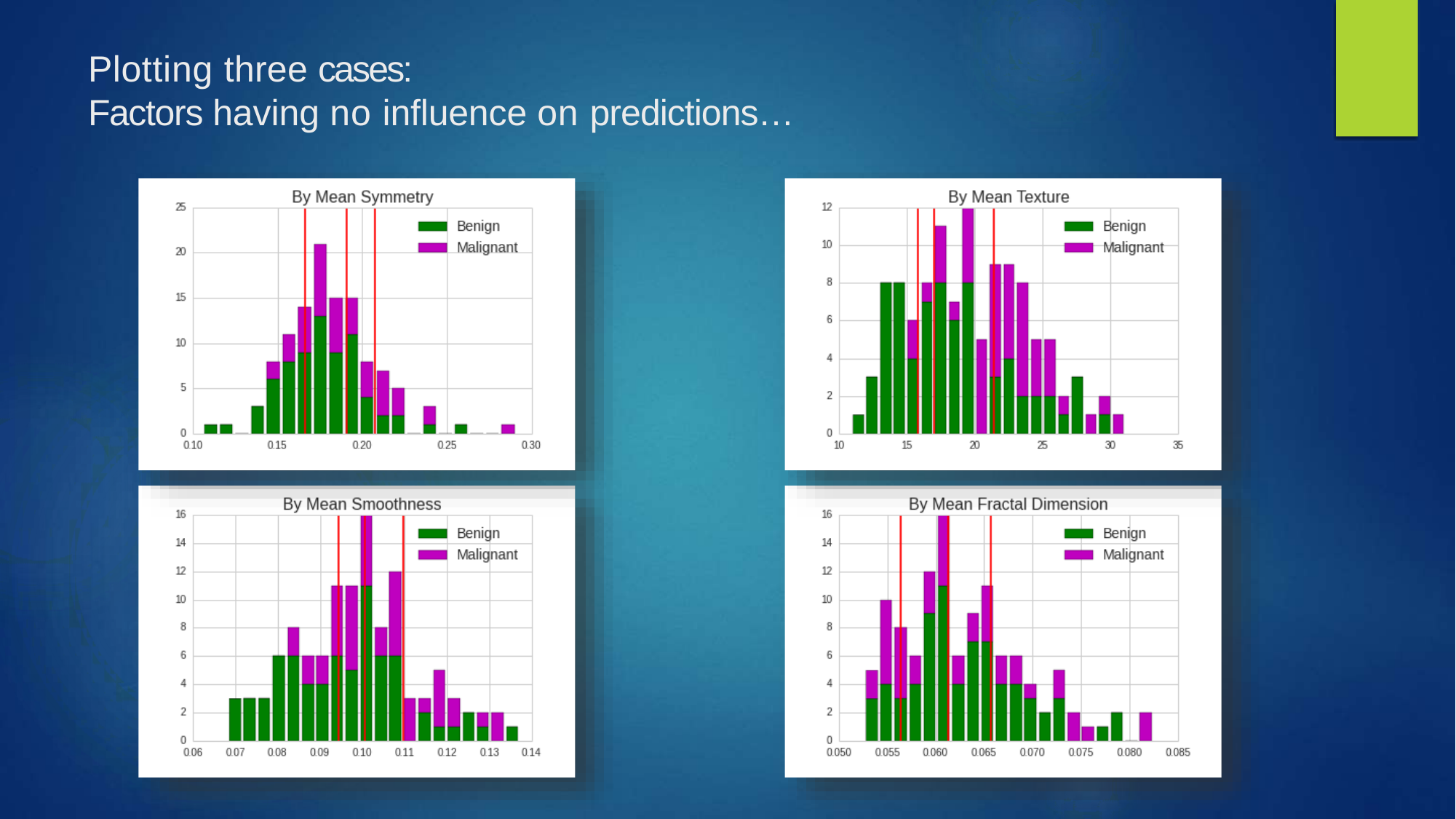

# Plotting three cases:
Factors having no influence on predictions…